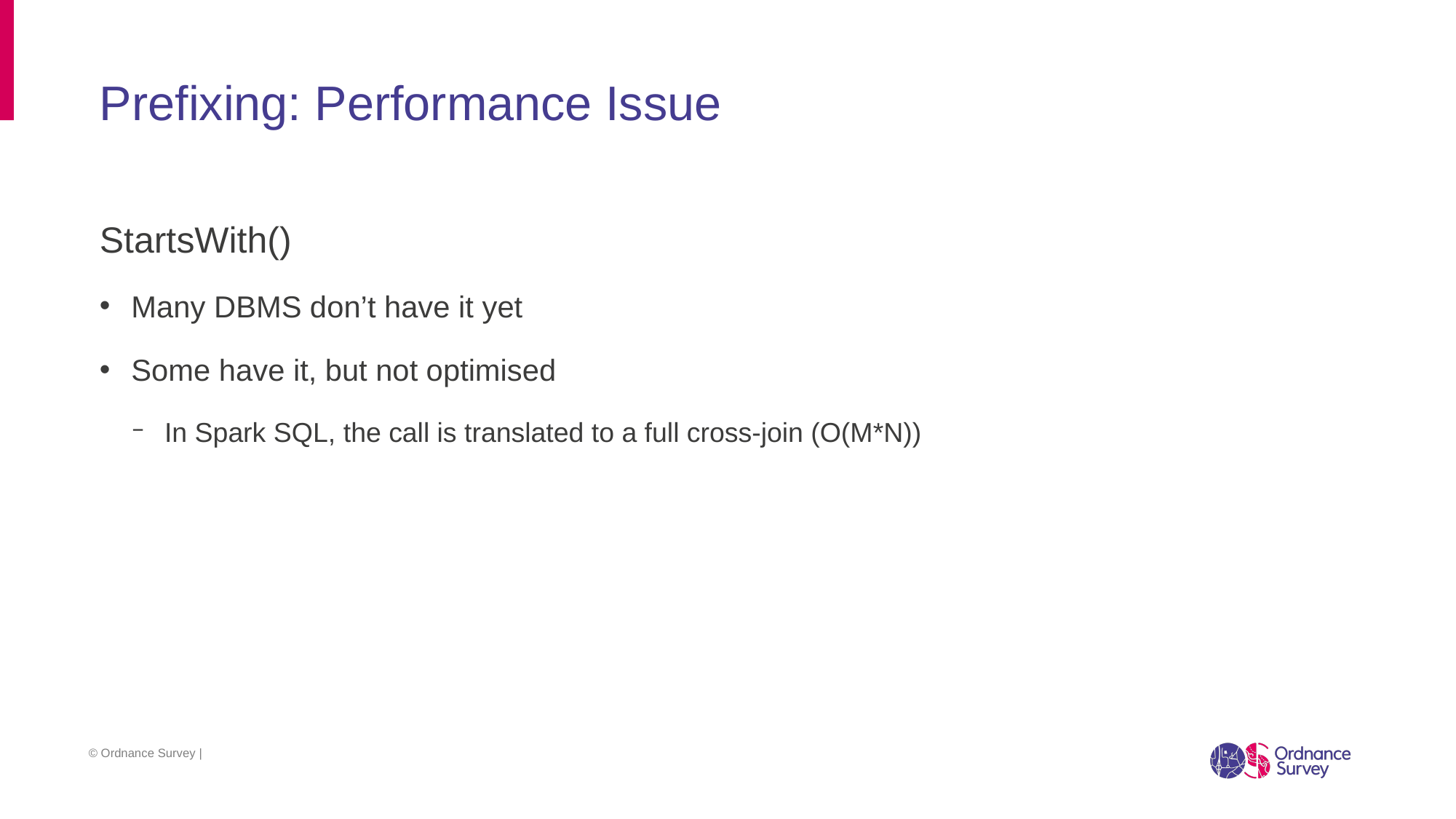

# Prefixing: Performance Issue
StartsWith()
Many DBMS don’t have it yet
Some have it, but not optimised
In Spark SQL, the call is translated to a full cross-join (O(M*N))